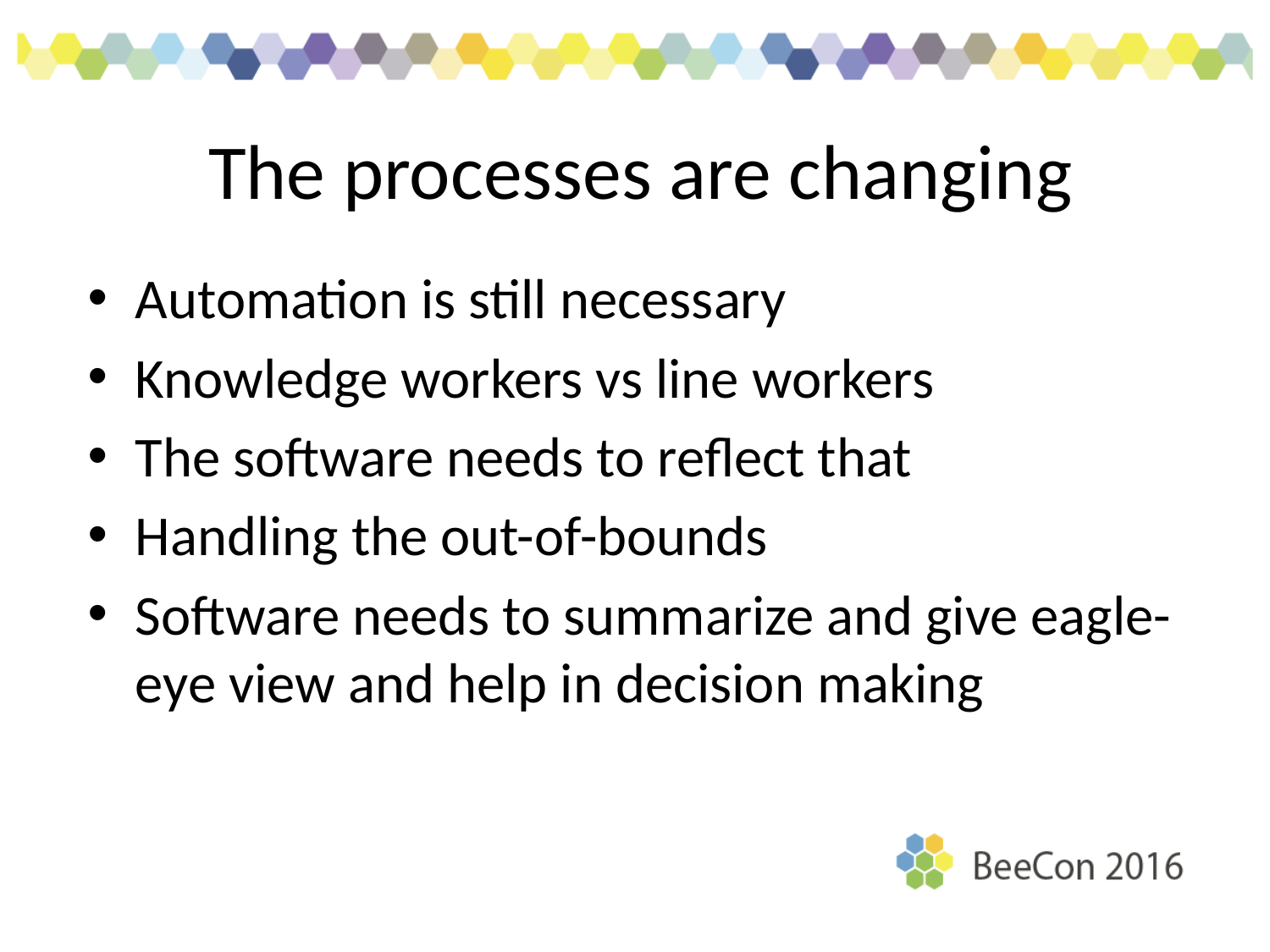

# The processes are changing
Automation is still necessary
Knowledge workers vs line workers
The software needs to reflect that
Handling the out-of-bounds
Software needs to summarize and give eagle-eye view and help in decision making